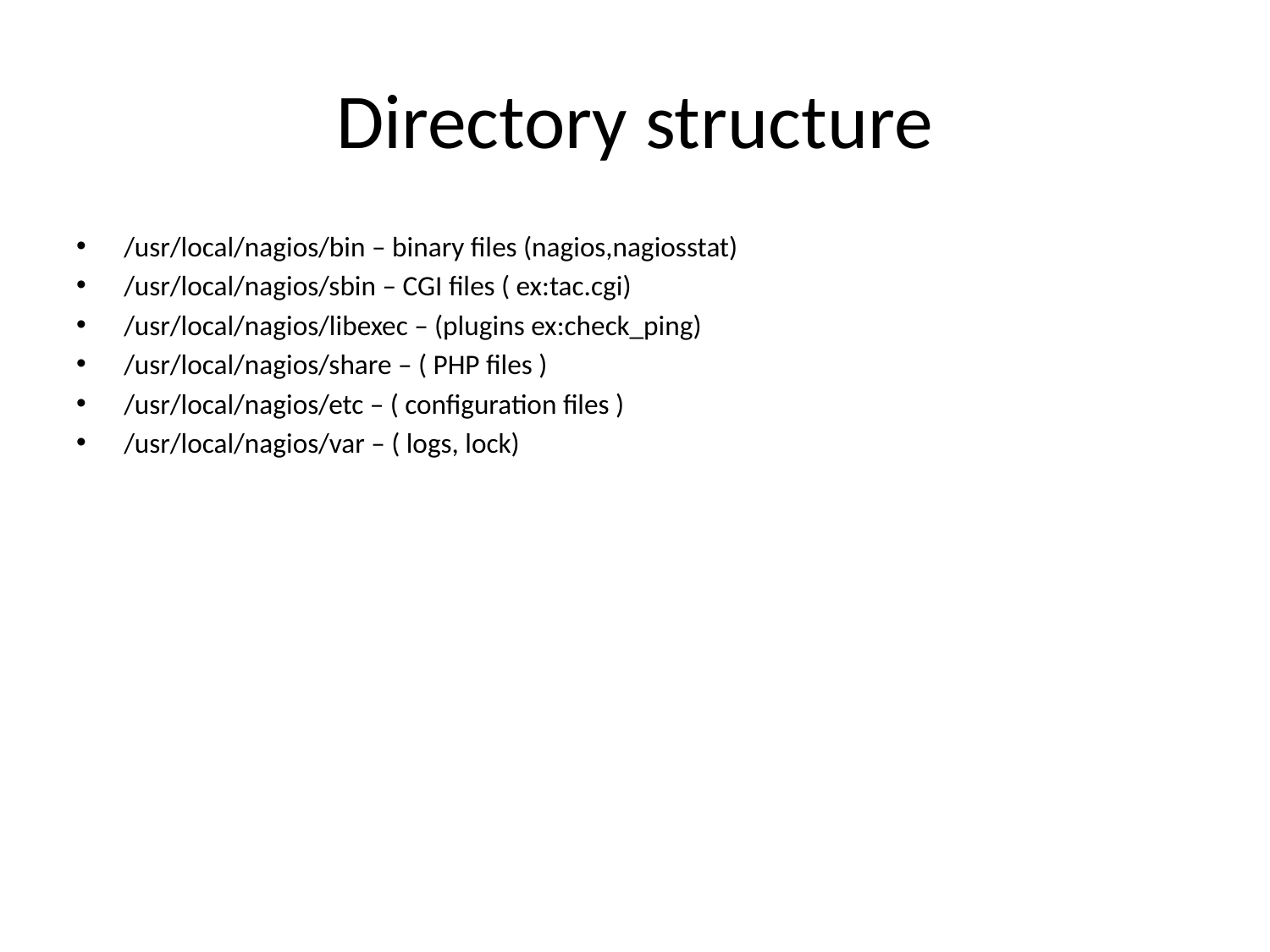

# Directory structure
/usr/local/nagios/bin – binary files (nagios,nagiosstat)
/usr/local/nagios/sbin – CGI files ( ex:tac.cgi)
/usr/local/nagios/libexec – (plugins ex:check_ping)
/usr/local/nagios/share – ( PHP files )
/usr/local/nagios/etc – ( configuration files )
/usr/local/nagios/var – ( logs, lock)